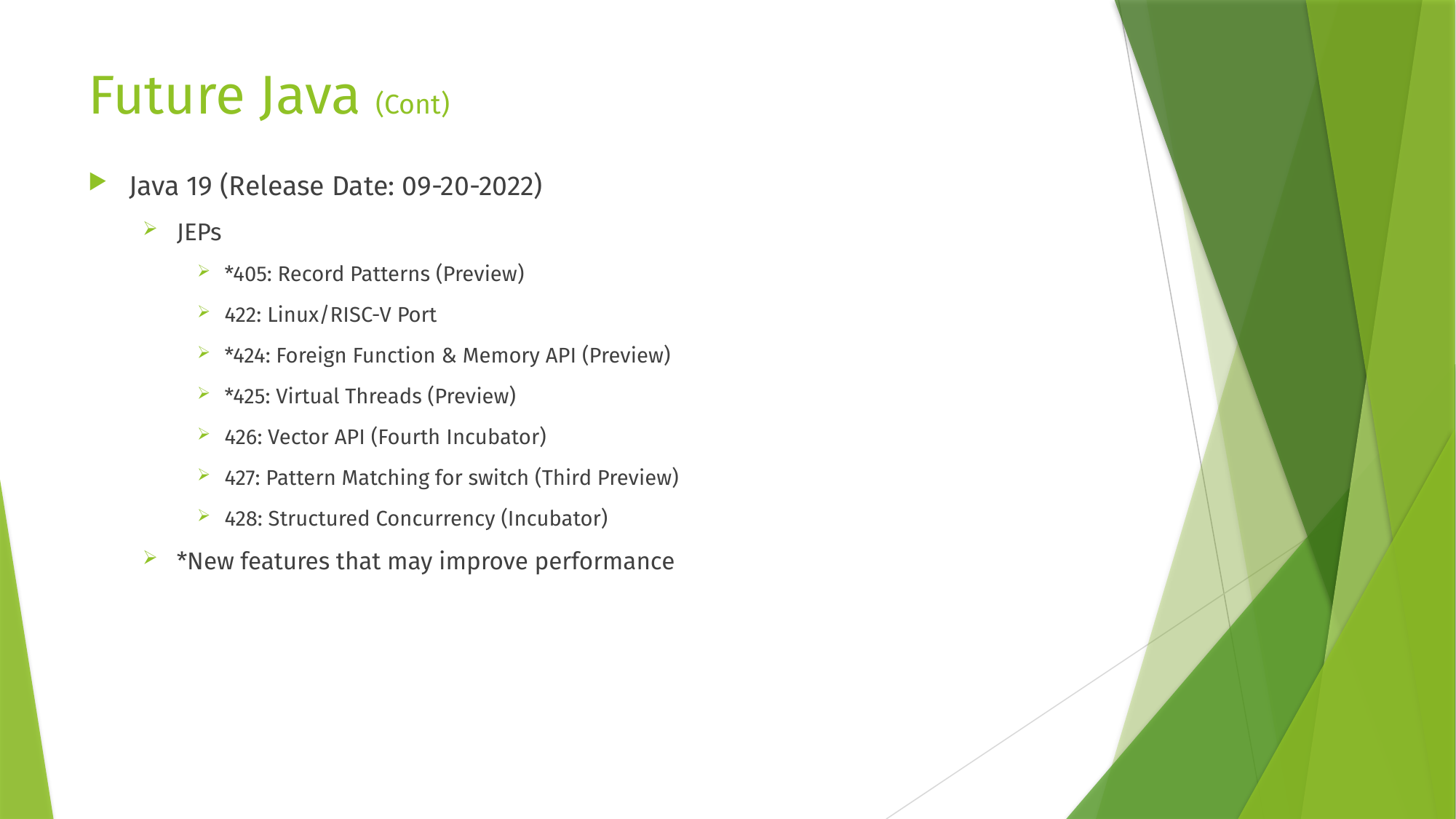

# Future Java (Cont)
Java 19 (Release Date: 09-20-2022)
JEPs
*405: Record Patterns (Preview)
422: Linux/RISC-V Port
*424: Foreign Function & Memory API (Preview)
*425: Virtual Threads (Preview)
426: Vector API (Fourth Incubator)
427: Pattern Matching for switch (Third Preview)
428: Structured Concurrency (Incubator)
*New features that may improve performance